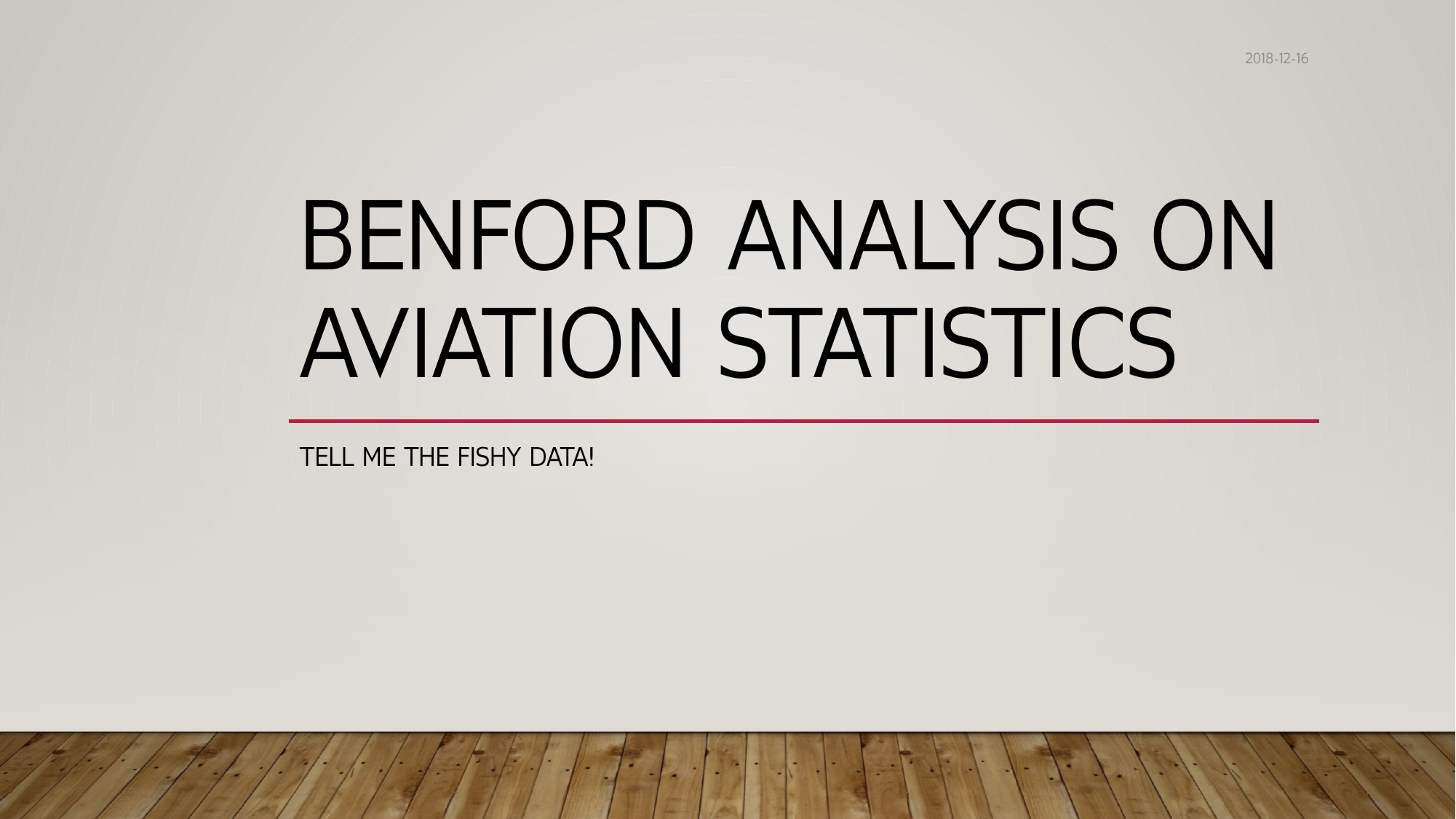

2018-12-16
# Benford analysis on aviation statistics
Tell me the fishy data!